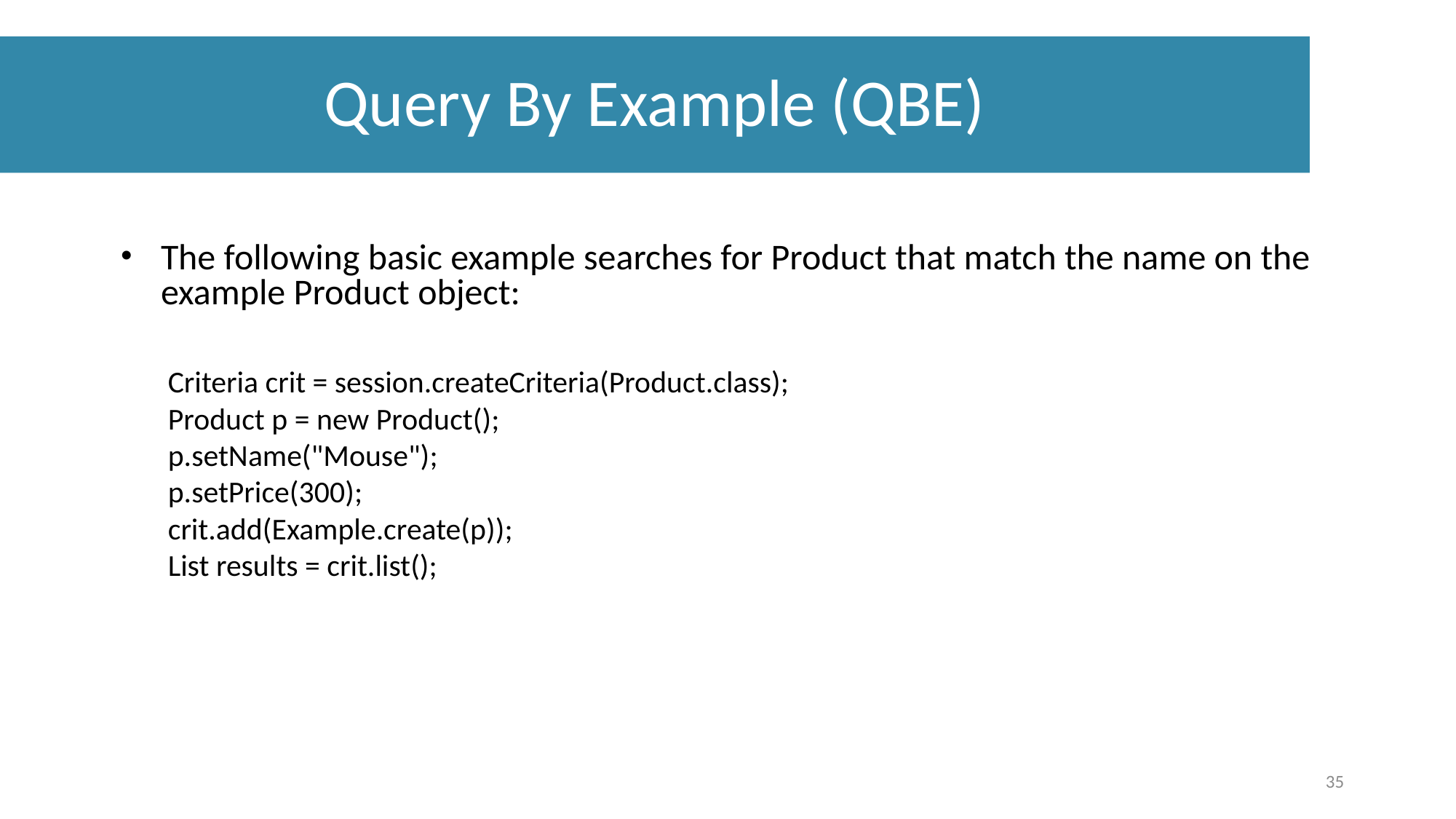

Query By Example (QBE)
The following basic example searches for Product that match the name on the example Product object:

Criteria crit = session.createCriteria(Product.class);
Product p = new Product();
p.setName("Mouse");
p.setPrice(300);
crit.add(Example.create(p));
List results = crit.list();
35